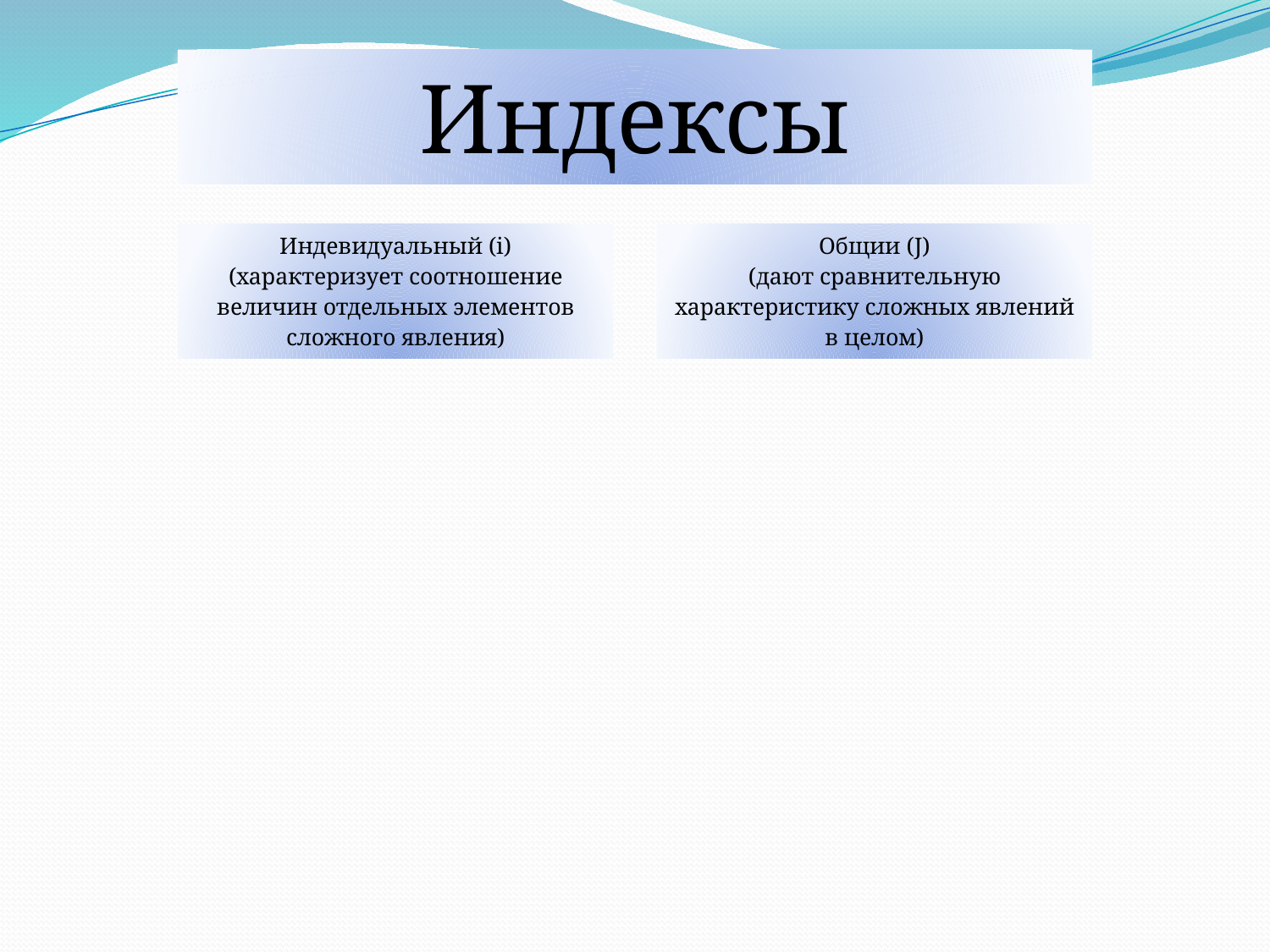

Индексы
Индевидуальный (i)
(характеризует соотношение величин отдельных элементов сложного явления)
Общии (J)
(дают сравнительную характеристику сложных явлений в целом)